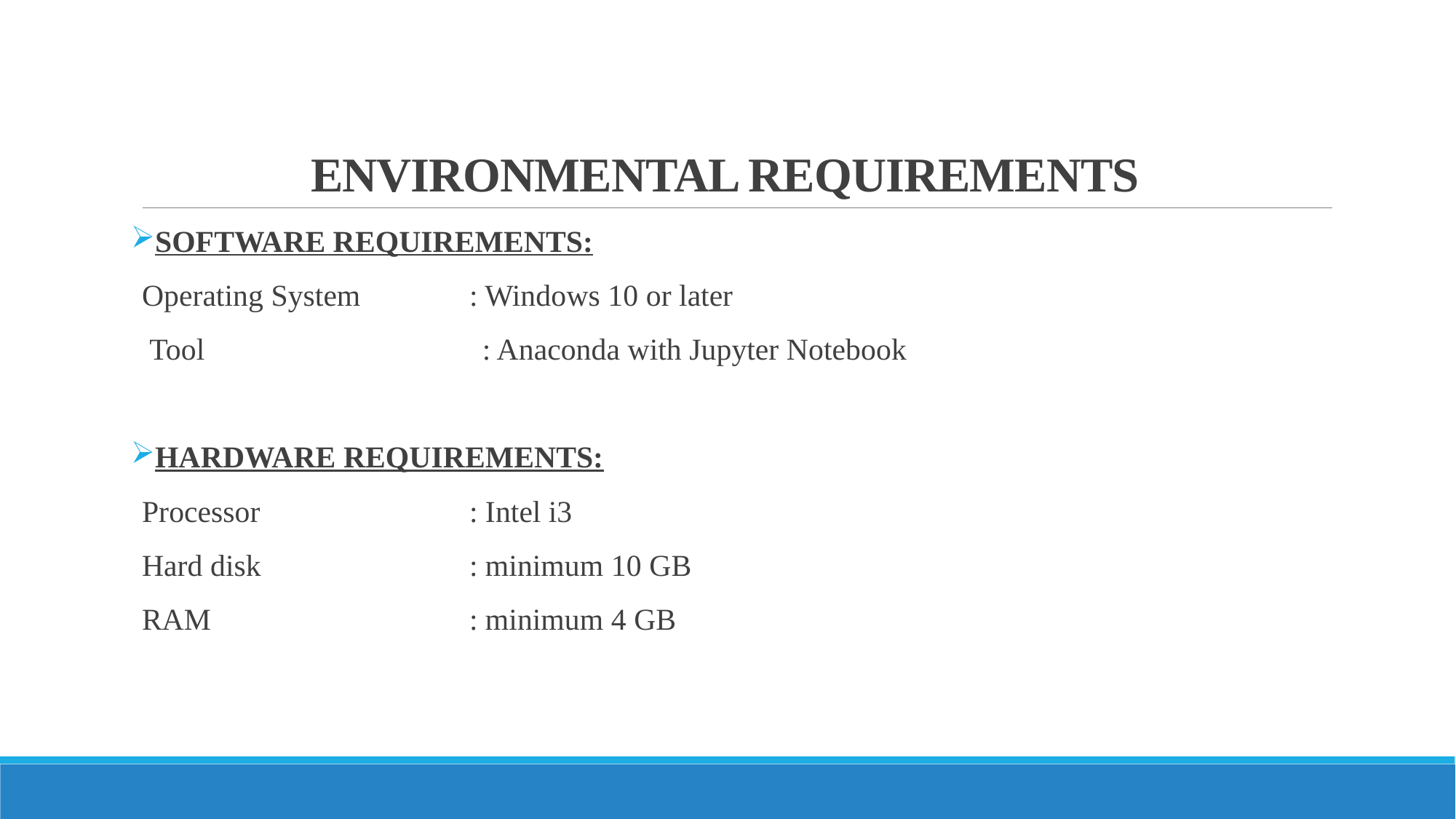

# ENVIRONMENTAL REQUIREMENTS
SOFTWARE REQUIREMENTS:
Operating System 	: Windows 10 or later
 Tool   		                : Anaconda with Jupyter Notebook

HARDWARE REQUIREMENTS:
Processor   		: Intel i3
Hard disk   		: minimum 10 GB
RAM        		: minimum 4 GB